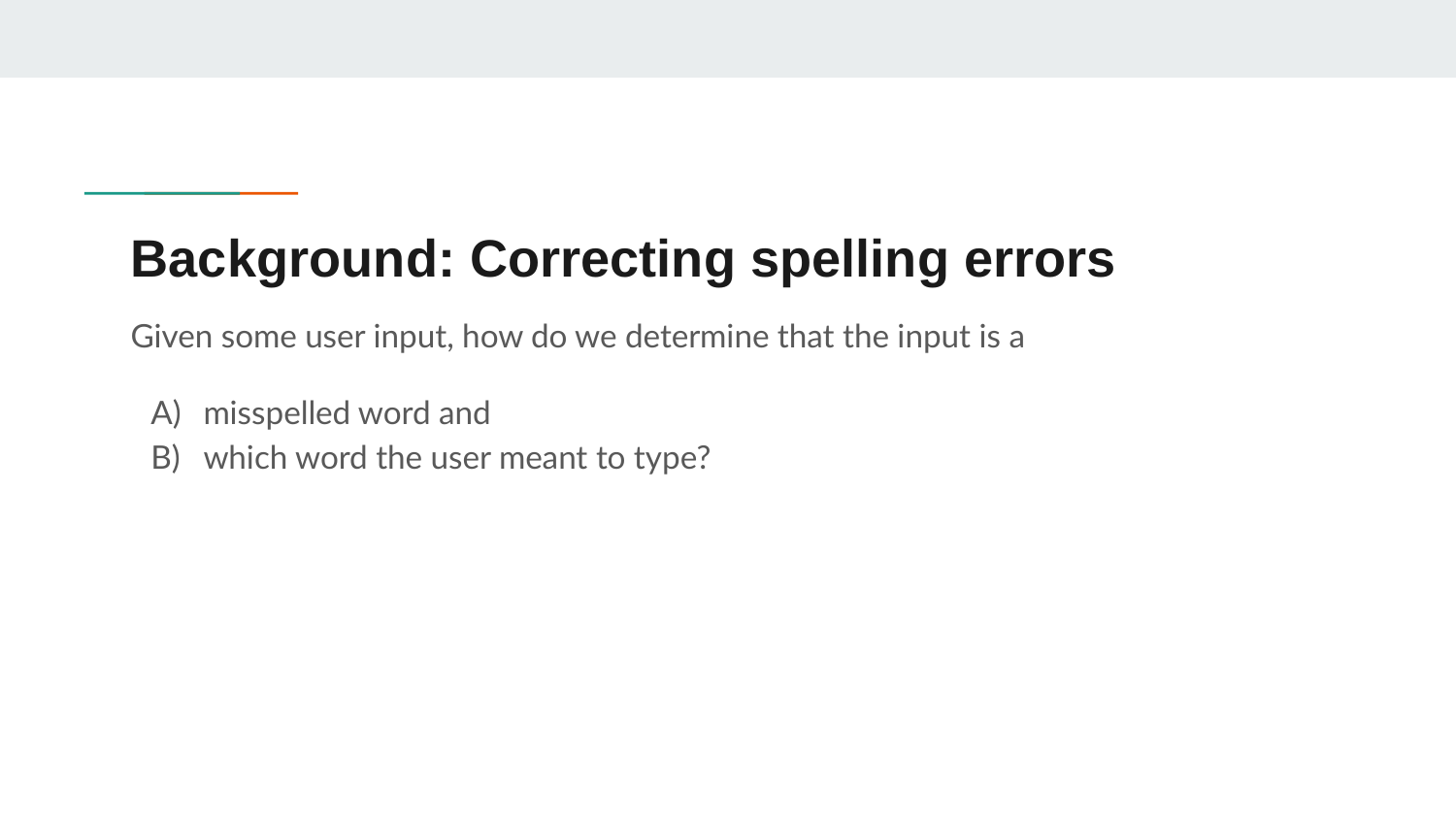

# Background: Correcting spelling errors
Given some user input, how do we determine that the input is a
misspelled word and
which word the user meant to type?